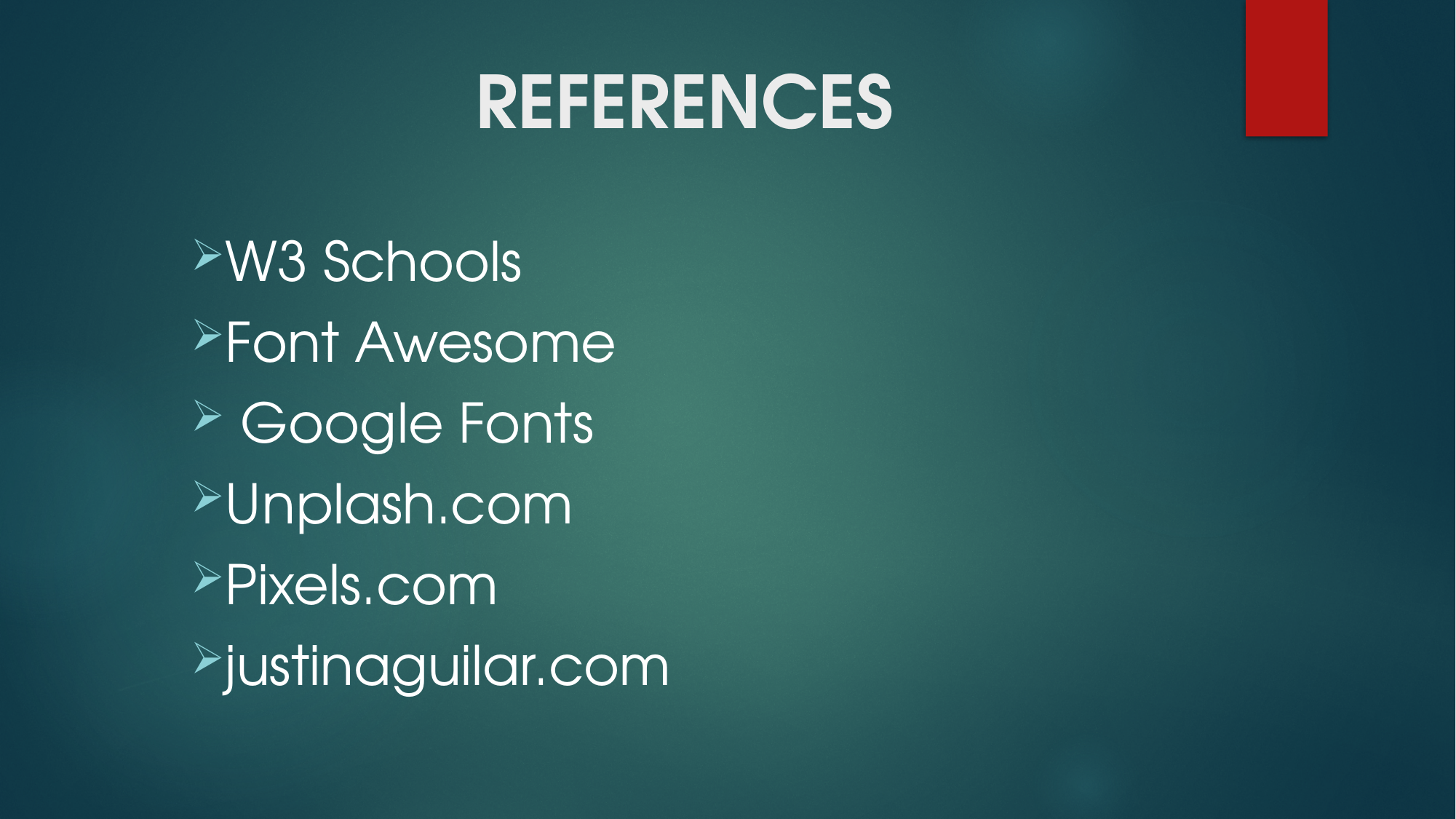

# REFERENCES
W3 Schools
Font Awesome
 Google Fonts
Unplash.com
Pixels.com
justinaguilar.com